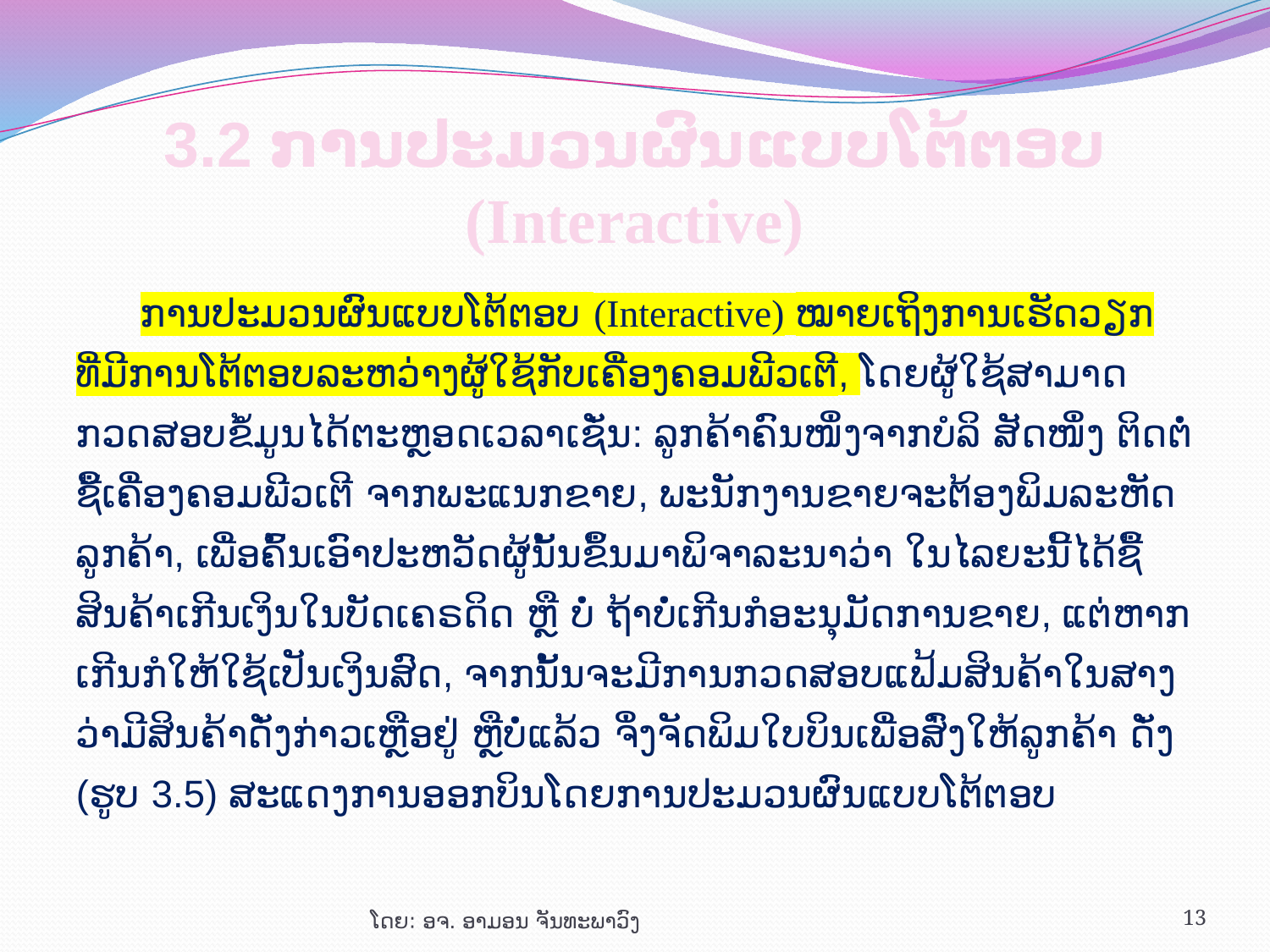

# 3.2 ການ​ປະ​ມວນ​ຜົນແບບ​ໂຕ້​ຕອບ (Interactive)
ການປະມວນຜົນແບບໂຕ້ຕອບ (Interactive) ໝາຍເຖິງການເຮັດວຽກທີ່ມີການໂຕ້ຕອບລະຫວ່າງຜູ້ໃຊ້ກັບເຄື່ອງຄອມພີວເຕີ, ໂດຍຜູ້ໃຊ້ສາມາດກວດສອບຂໍ້ມູນໄດ້ຕະຫຼອດເວລາເຊັ່ນ: ລູກຄ້າຄົນໜຶ່ງຈາກບໍລິ ສັດໜຶ່ງ ຕິດຕໍ່ຊື້ເຄື່ອງຄອມພີວເຕີ ຈາກພະແນກຂາຍ, ພະນັກງານຂາຍຈະຕ້ອງພິມລະຫັດລູກຄ້າ, ເພື່ອຄົ້ນເອົາປະຫວັດຜູ້ນັ້ນຂຶ້ນມາພິຈາລະນາວ່າ ໃນໄລຍະນີ້ໄດ້ຊື້ສິນຄ້າເກີນເງິນໃນບັດເຄຣດິດ ຫຼື ບໍ່ ຖ້າບໍ່ເກີນກໍອະນຸມັດການຂາຍ, ແຕ່ຫາກເກີນກໍໃຫ້ໃຊ້ເປັນເງິນສົດ, ຈາກນັ້ນຈະມີການກວດສອບແຟ້ມສິນຄ້າໃນສາງວ່າມີສິນຄ້າດັ່ງກ່າວເຫຼືອຢູ່ ຫຼືບໍ່ແລ້ວ ຈຶ່ງຈັດພິມໃບບິນເພື່ອສົ່ງໃຫ້ລູກຄ້າ ດັ່ງ (ຮູບ 3.5) ສະແດງການອອກບິນໂດຍການປະມວນຜົນແບບໂຕ້ຕອບ
ໂດຍ: ອຈ. ອາມອນ ຈັນທະພາວົງ
13